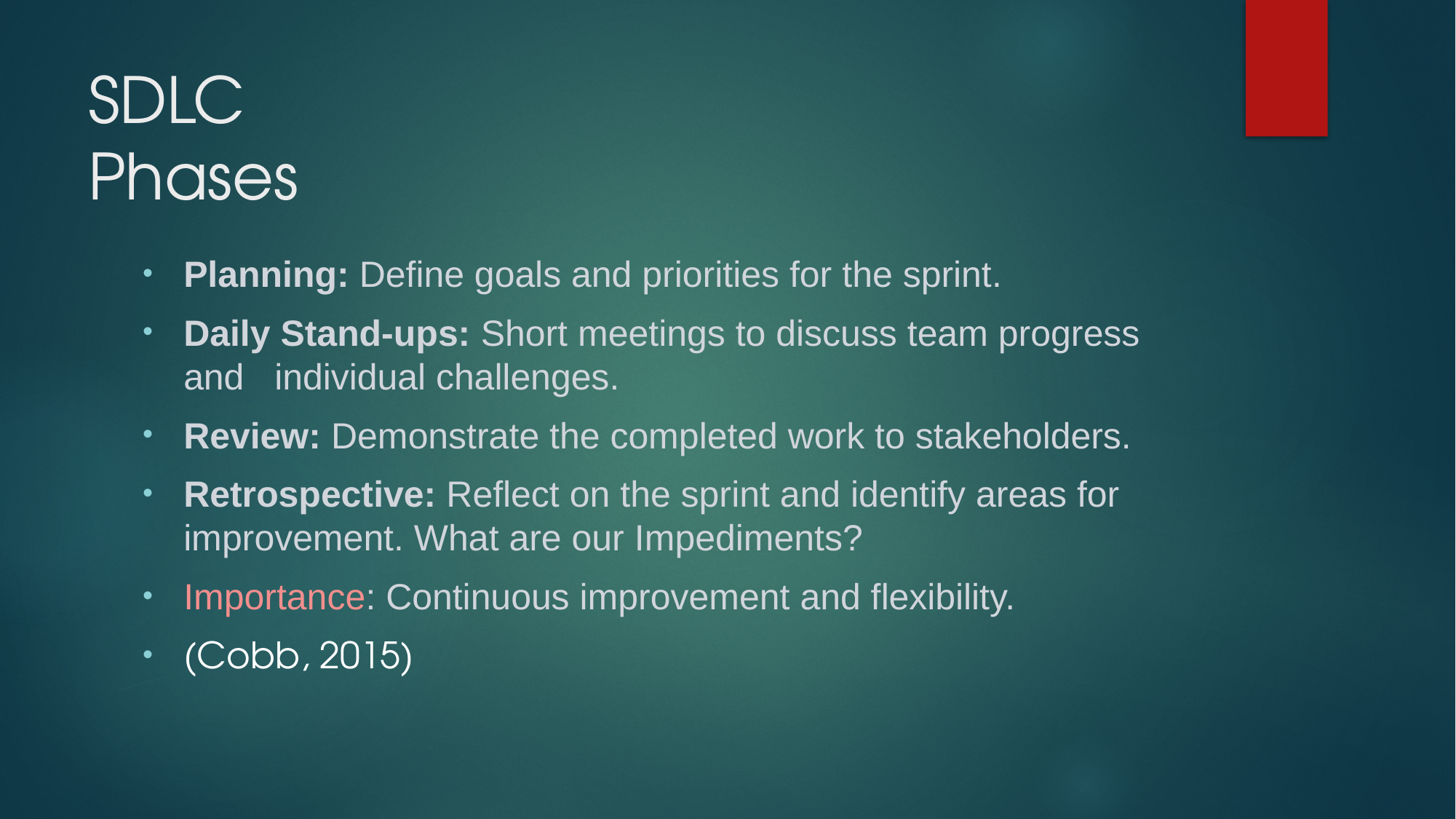

# SDLC Phases
Planning: Define goals and priorities for the sprint.
Daily Stand-ups: Short meetings to discuss team progress and   individual challenges.
Review: Demonstrate the completed work to stakeholders.
Retrospective: Reflect on the sprint and identify areas for improvement. What are our Impediments?
Importance: Continuous improvement and flexibility.
(Cobb, 2015)